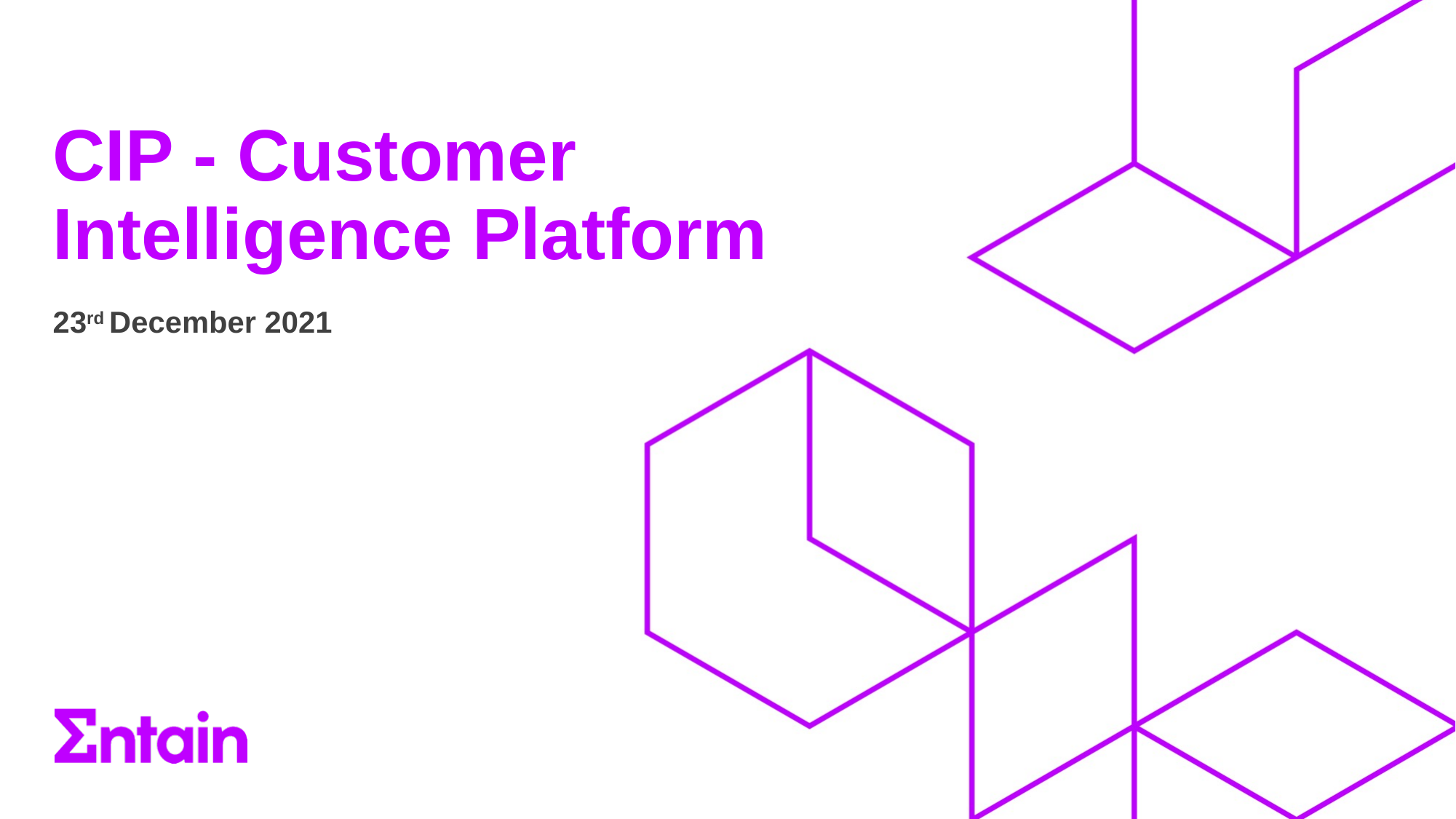

# CIP - Customer Intelligence Platform
23rd December 2021